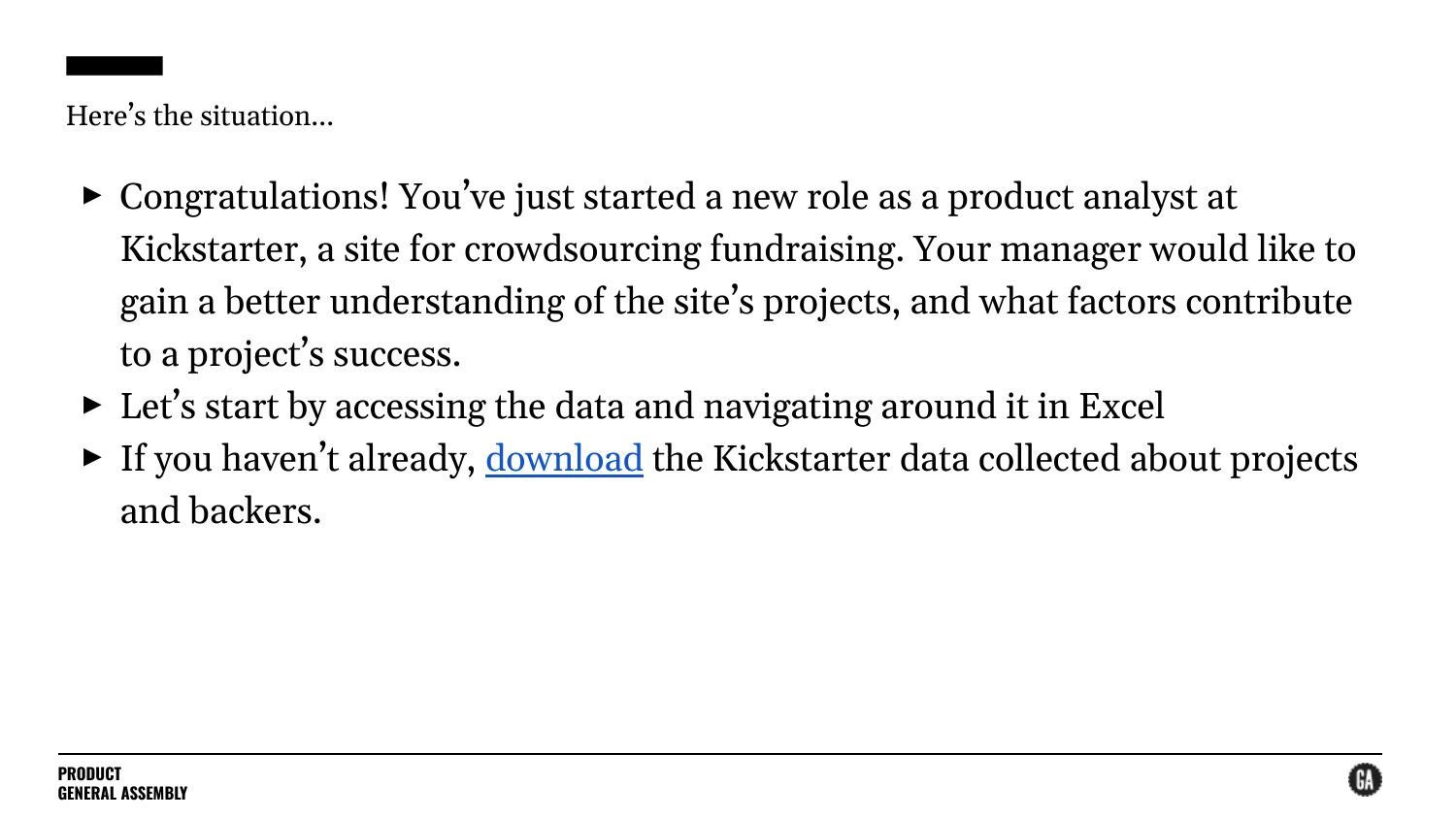

# Here’s the situation...
Congratulations! You’ve just started a new role as a product analyst at Kickstarter, a site for crowdsourcing fundraising. Your manager would like to gain a better understanding of the site’s projects, and what factors contribute to a project’s success.
Let’s start by accessing the data and navigating around it in Excel
If you haven’t already, download the Kickstarter data collected about projects and backers.